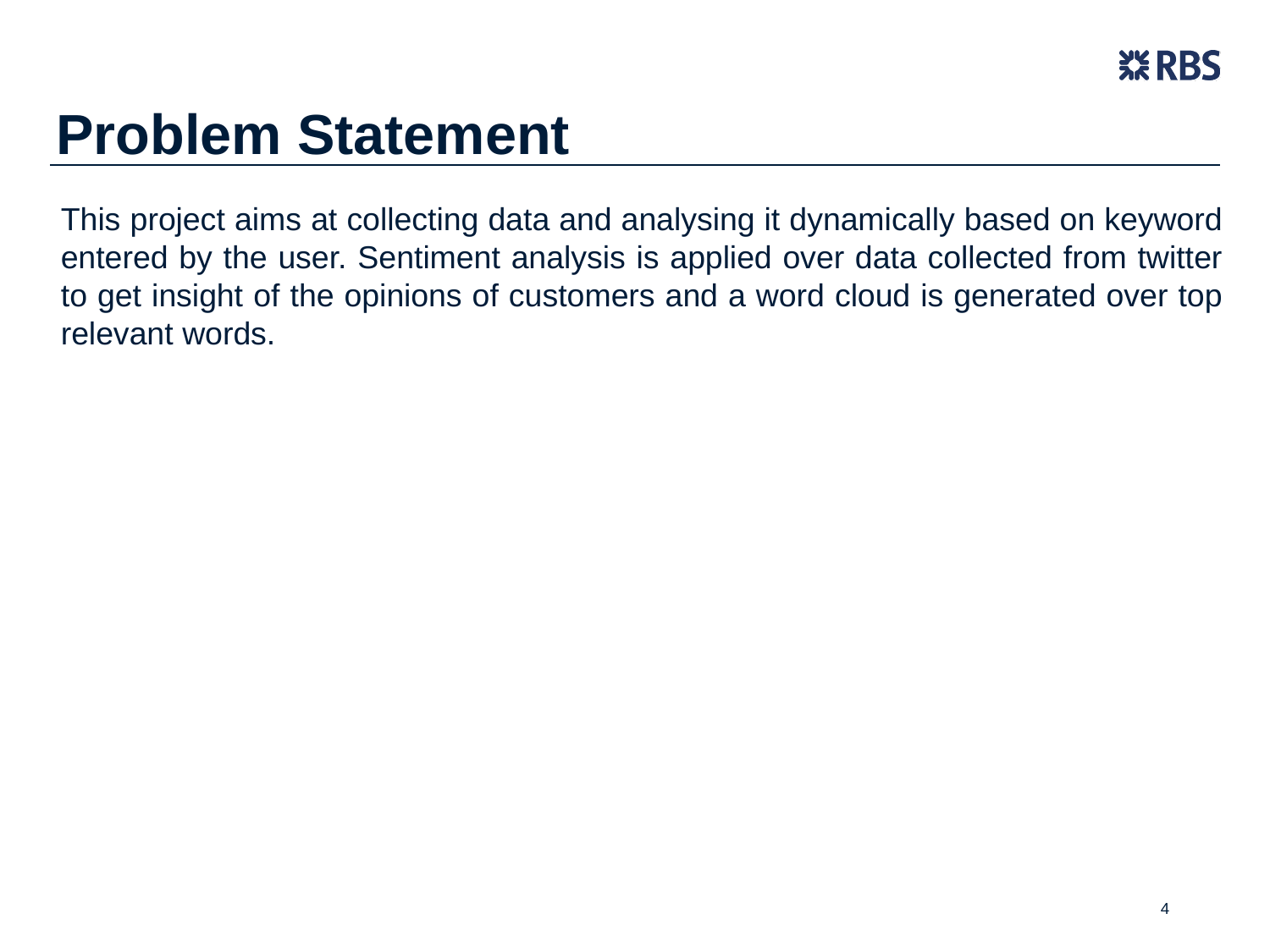

# Problem Statement

This project aims at collecting data and analysing it dynamically based on keyword entered by the user. Sentiment analysis is applied over data collected from twitter to get insight of the opinions of customers and a word cloud is generated over top relevant words.

4